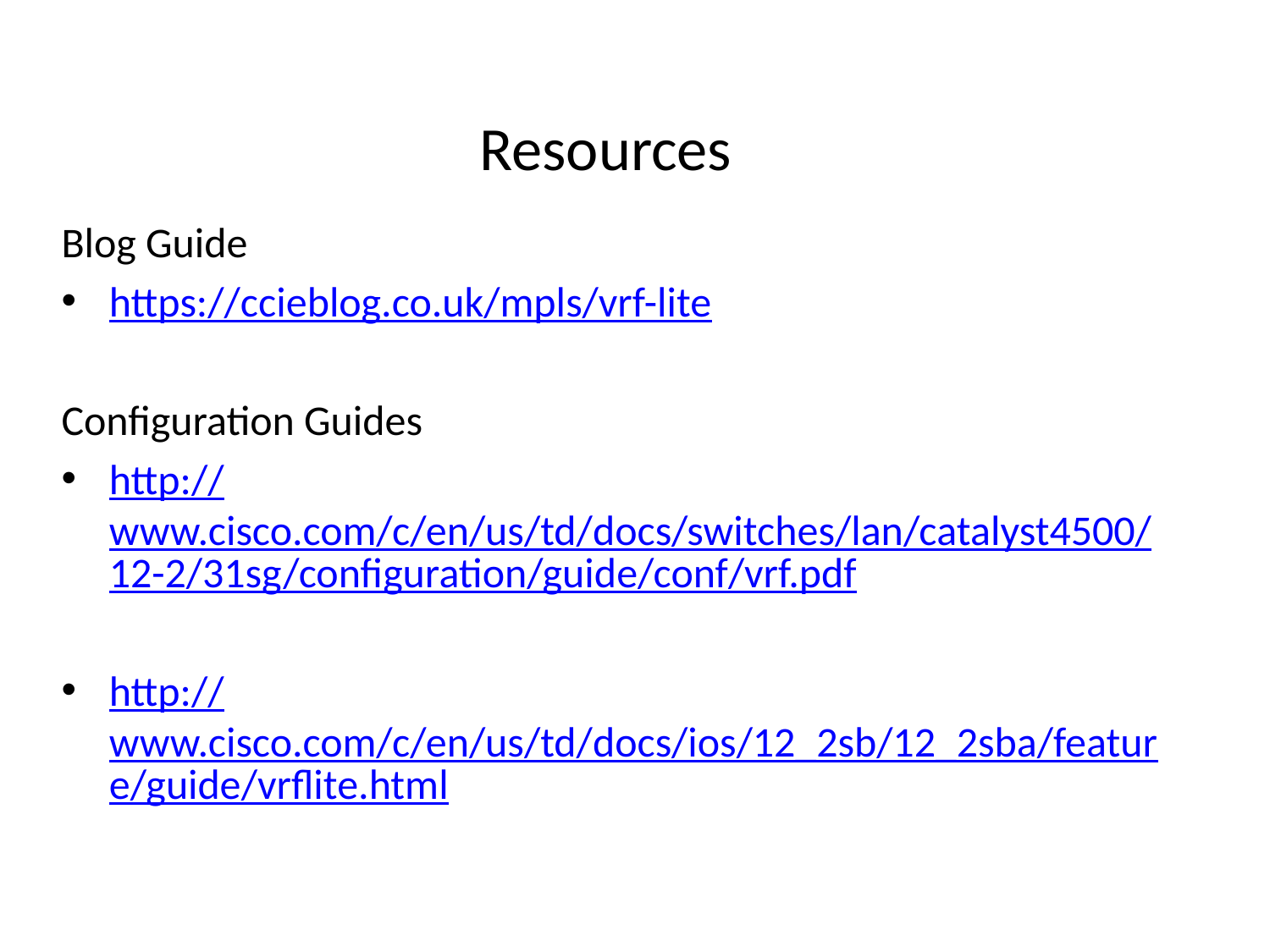

# Resources
Blog Guide
https://ccieblog.co.uk/mpls/vrf-lite

Configuration Guides
http://www.cisco.com/c/en/us/td/docs/switches/lan/catalyst4500/12-2/31sg/configuration/guide/conf/vrf.pdf

http://www.cisco.com/c/en/us/td/docs/ios/12_2sb/12_2sba/feature/guide/vrflite.html